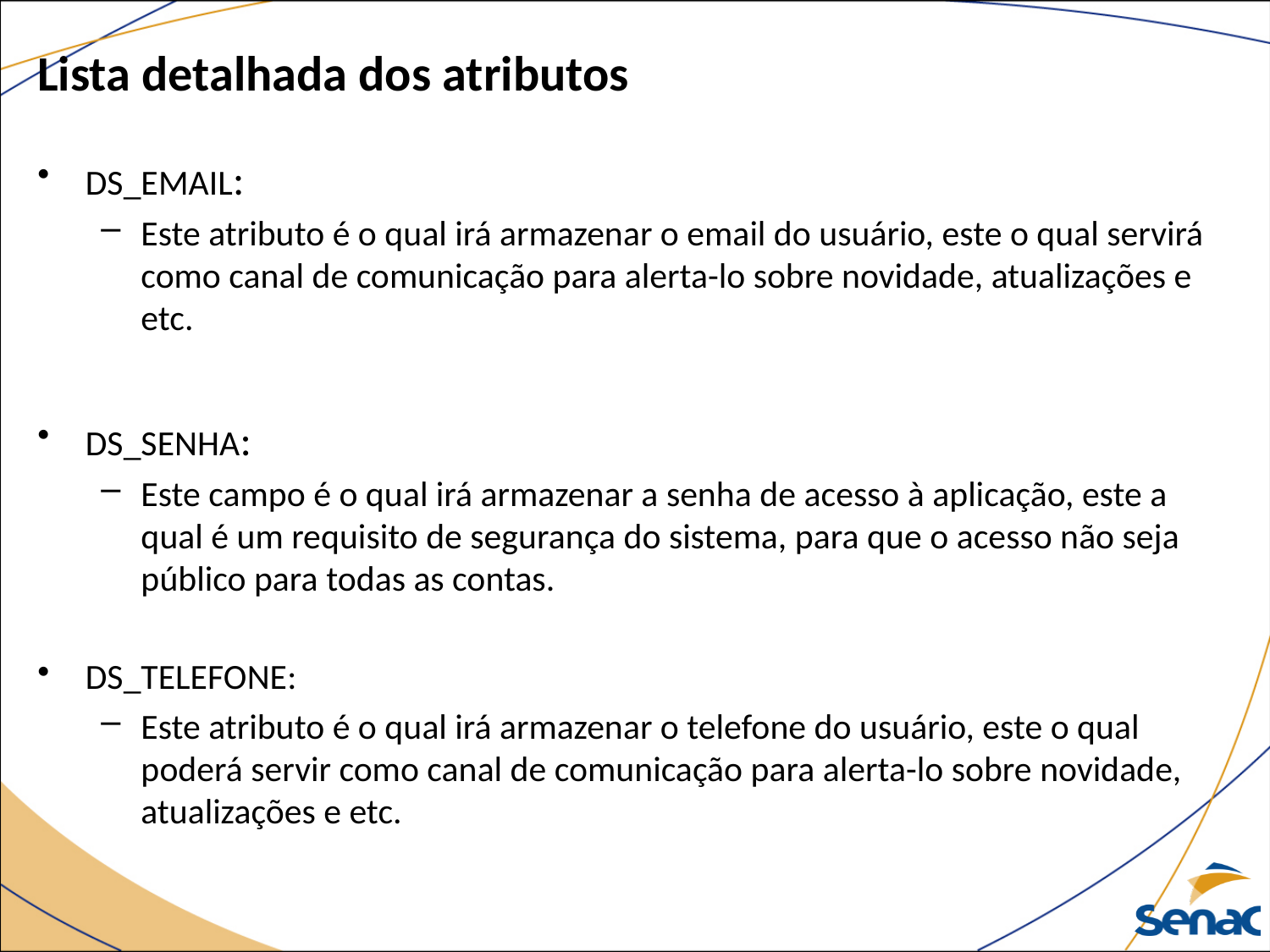

# Lista detalhada dos atributos
DS_EMAIL:
Este atributo é o qual irá armazenar o email do usuário, este o qual servirá como canal de comunicação para alerta-lo sobre novidade, atualizações e etc.

DS_SENHA:
Este campo é o qual irá armazenar a senha de acesso à aplicação, este a qual é um requisito de segurança do sistema, para que o acesso não seja público para todas as contas.

DS_TELEFONE:
Este atributo é o qual irá armazenar o telefone do usuário, este o qual poderá servir como canal de comunicação para alerta-lo sobre novidade, atualizações e etc.